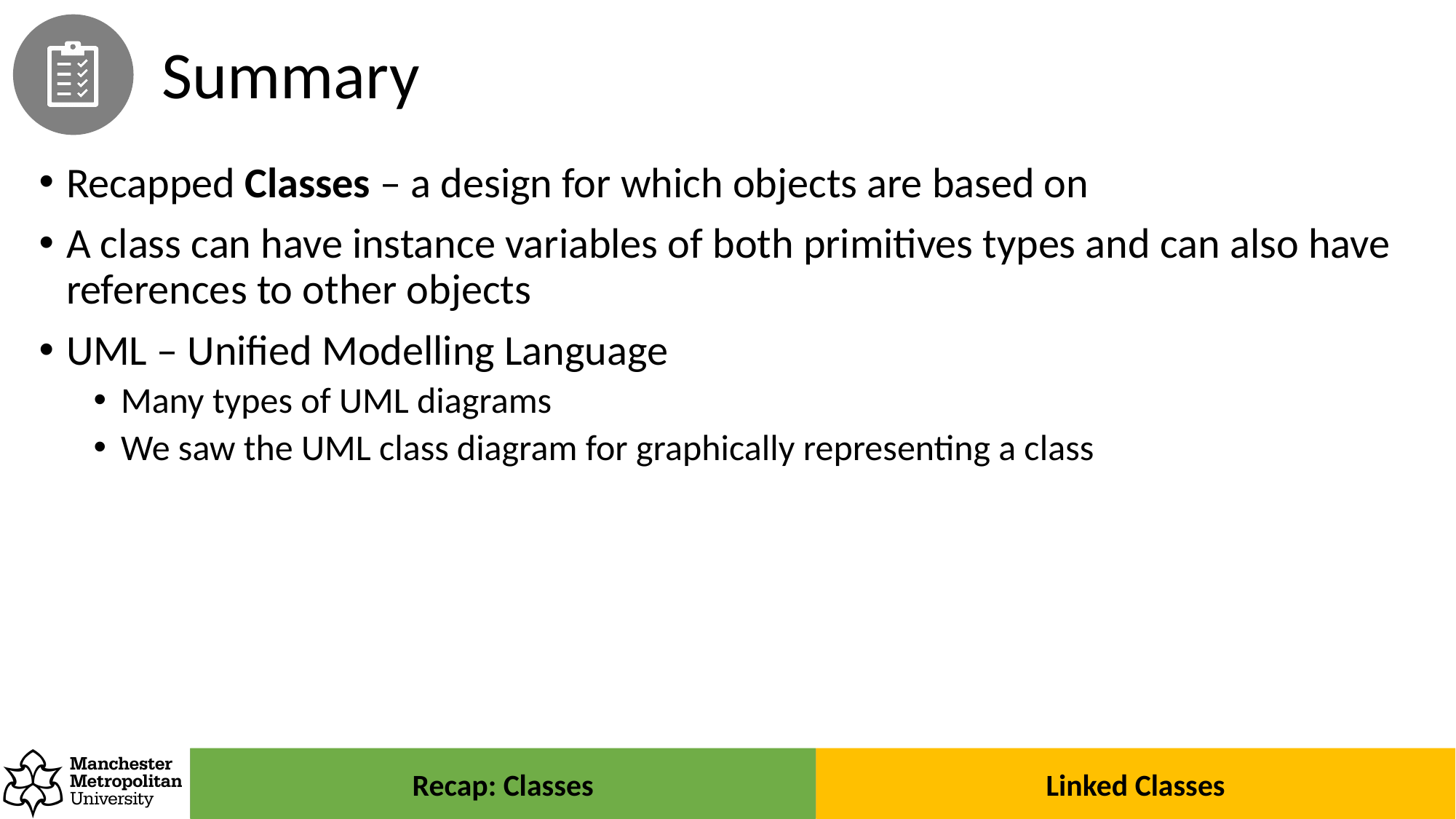

# Summary

Recapped Classes – a design for which objects are based on
A class can have instance variables of both primitives types and can also have references to other objects
UML – Unified Modelling Language
Many types of UML diagrams
We saw the UML class diagram for graphically representing a class
Recap: Classes
Linked Classes